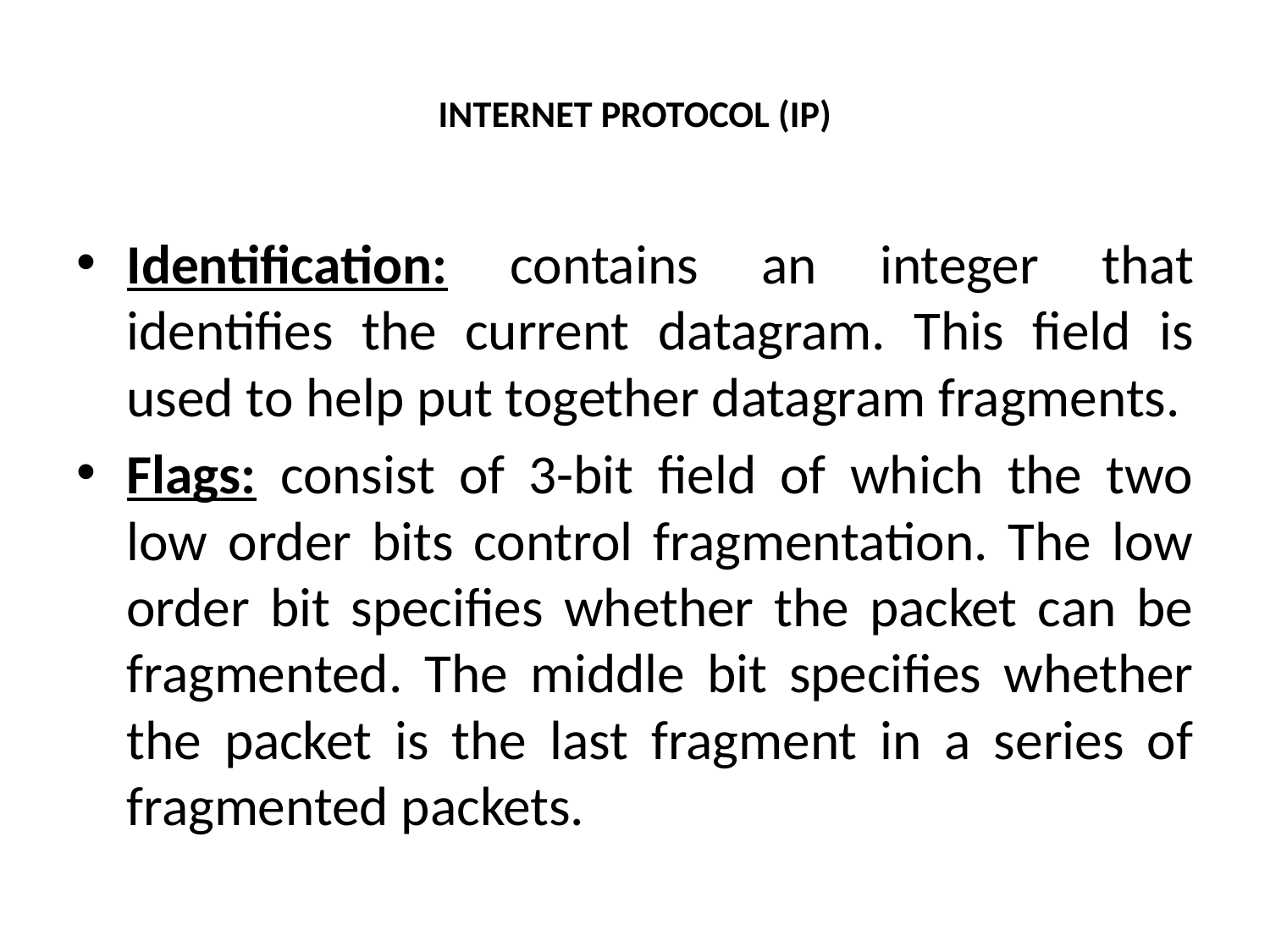

# INTERNET PROTOCOL (IP)
Identification: contains an integer that identifies the current datagram. This field is used to help put together datagram fragments.
Flags: consist of 3-bit field of which the two low order bits control fragmentation. The low order bit specifies whether the packet can be fragmented. The middle bit specifies whether the packet is the last fragment in a series of fragmented packets.